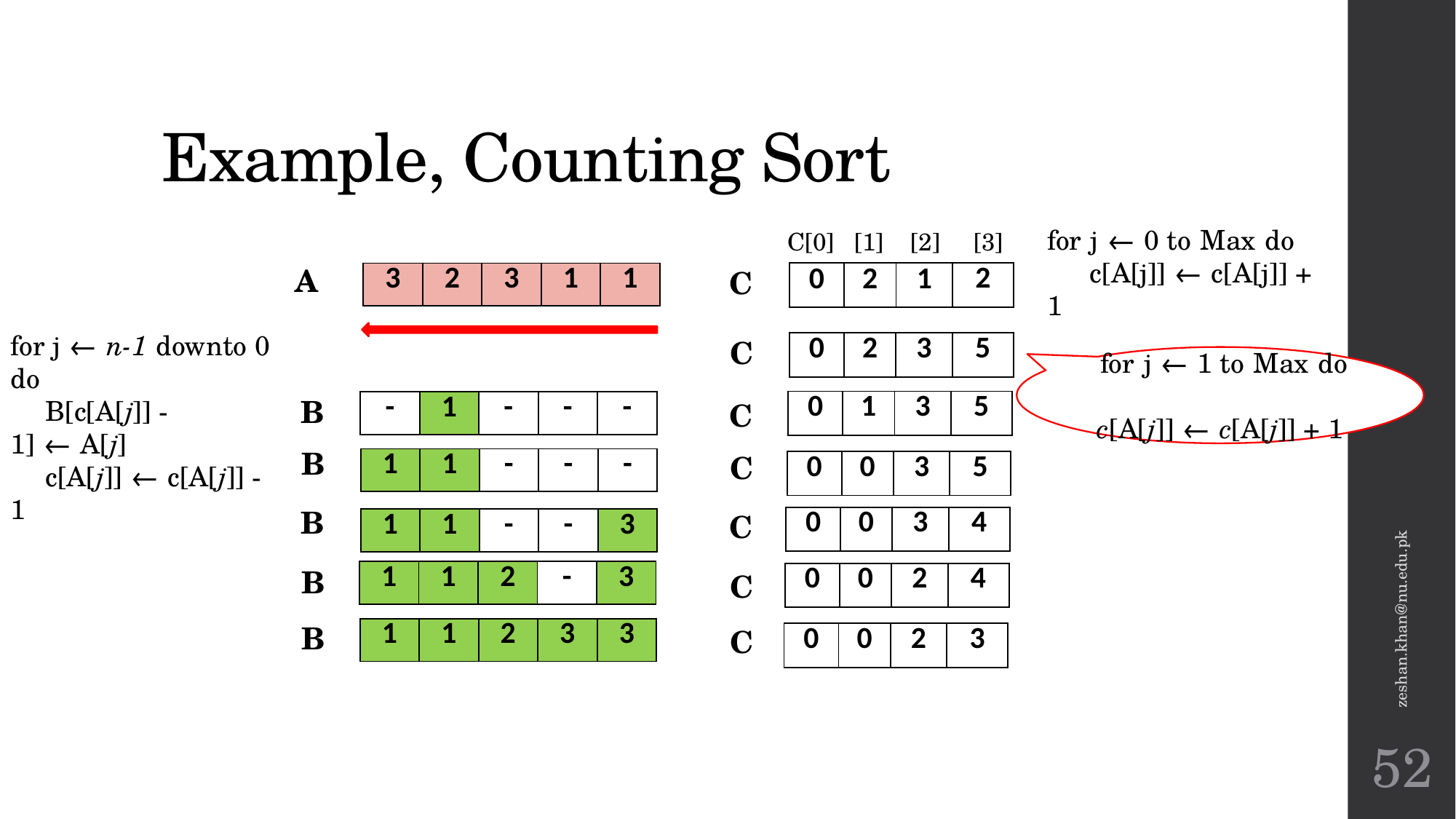

# Example, Counting Sort
for j ← 0 to Max do
     c[A[j]] ← c[A[j]] + 1
C[0]   [1]    [2]     [3]
A
C
| 0 | 2 | 1 | 2 |
| --- | --- | --- | --- |
| 3 | 2 | 3 | 1 | 1 |
| --- | --- | --- | --- | --- |
for j ← n-1 downto 0 do
    B[c[A[j]] -1] ← A[j]
    c[A[j]] ← c[A[j]] - 1

C
| 0 | 2 | 3 | 5 |
| --- | --- | --- | --- |
 for j ← 1 to Max do
	c[A[j]] ← c[A[j]] + 1
B
| 0 | 1 | 3 | 5 |
| --- | --- | --- | --- |
C
| - | 1 | - | - | - |
| --- | --- | --- | --- | --- |
B
C
| 1 | 1 | - | - | - |
| --- | --- | --- | --- | --- |
| 0 | 0 | 3 | 5 |
| --- | --- | --- | --- |
zeshan.khan@nu.edu.pk
B
C
| 0 | 0 | 3 | 4 |
| --- | --- | --- | --- |
| 1 | 1 | - | - | 3 |
| --- | --- | --- | --- | --- |
B
| 1 | 1 | 2 | - | 3 |
| --- | --- | --- | --- | --- |
C
| 0 | 0 | 2 | 4 |
| --- | --- | --- | --- |
B
C
| 1 | 1 | 2 | 3 | 3 |
| --- | --- | --- | --- | --- |
| 0 | 0 | 2 | 3 |
| --- | --- | --- | --- |
52